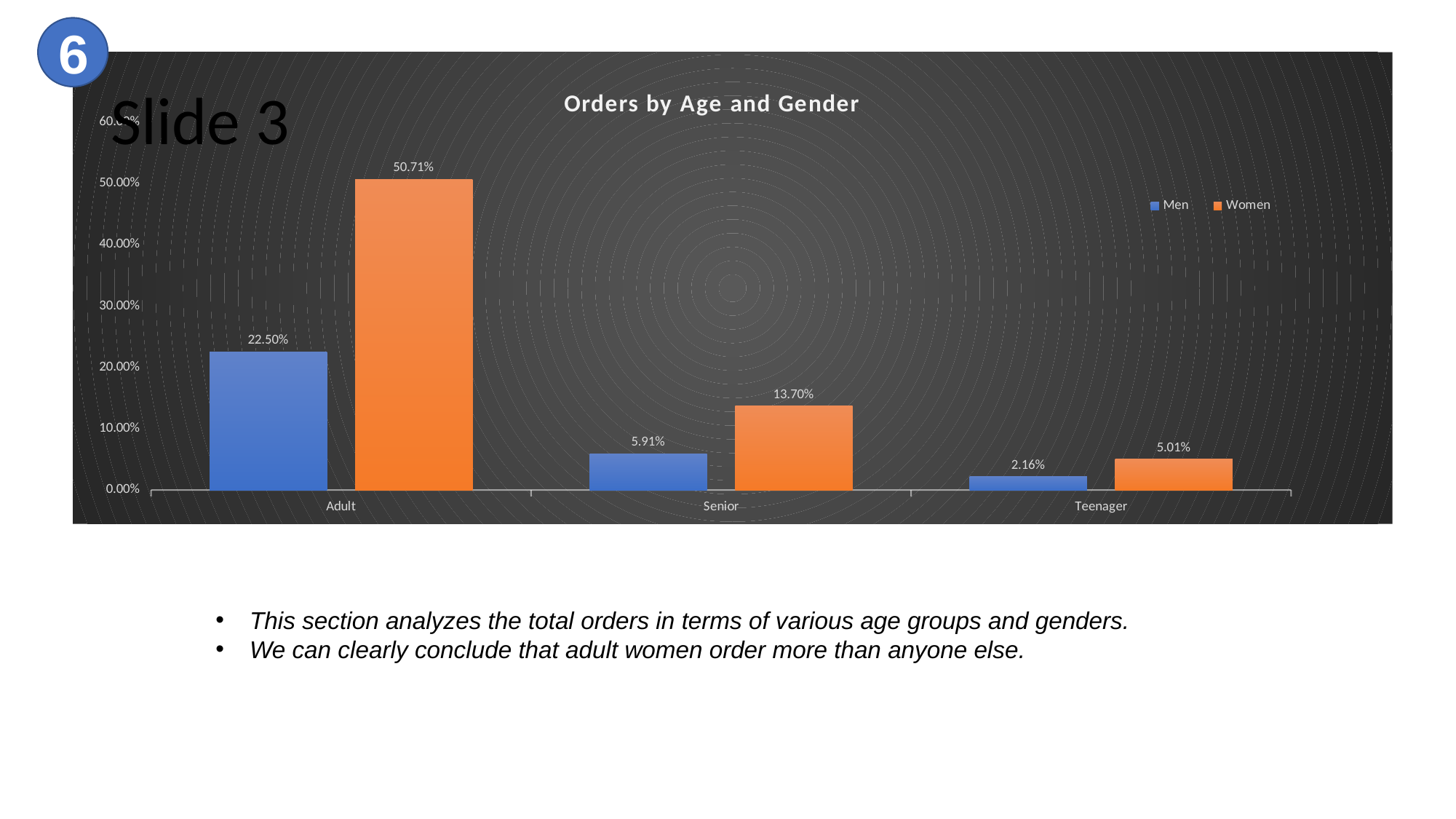

6
# Slide 3

### Chart: Orders by Age and Gender

| Category | Men | Women |
|---|---|---|
| Adult | 0.22504589815441106 | 0.507134344703192 |
| Senior | 0.05913614842013721 | 0.1369858601475183 |
| Teenager | 0.021612394112152544 | 0.05008535446258898 |
This section analyzes the total orders in terms of various age groups and genders.
We can clearly conclude that adult women order more than anyone else.